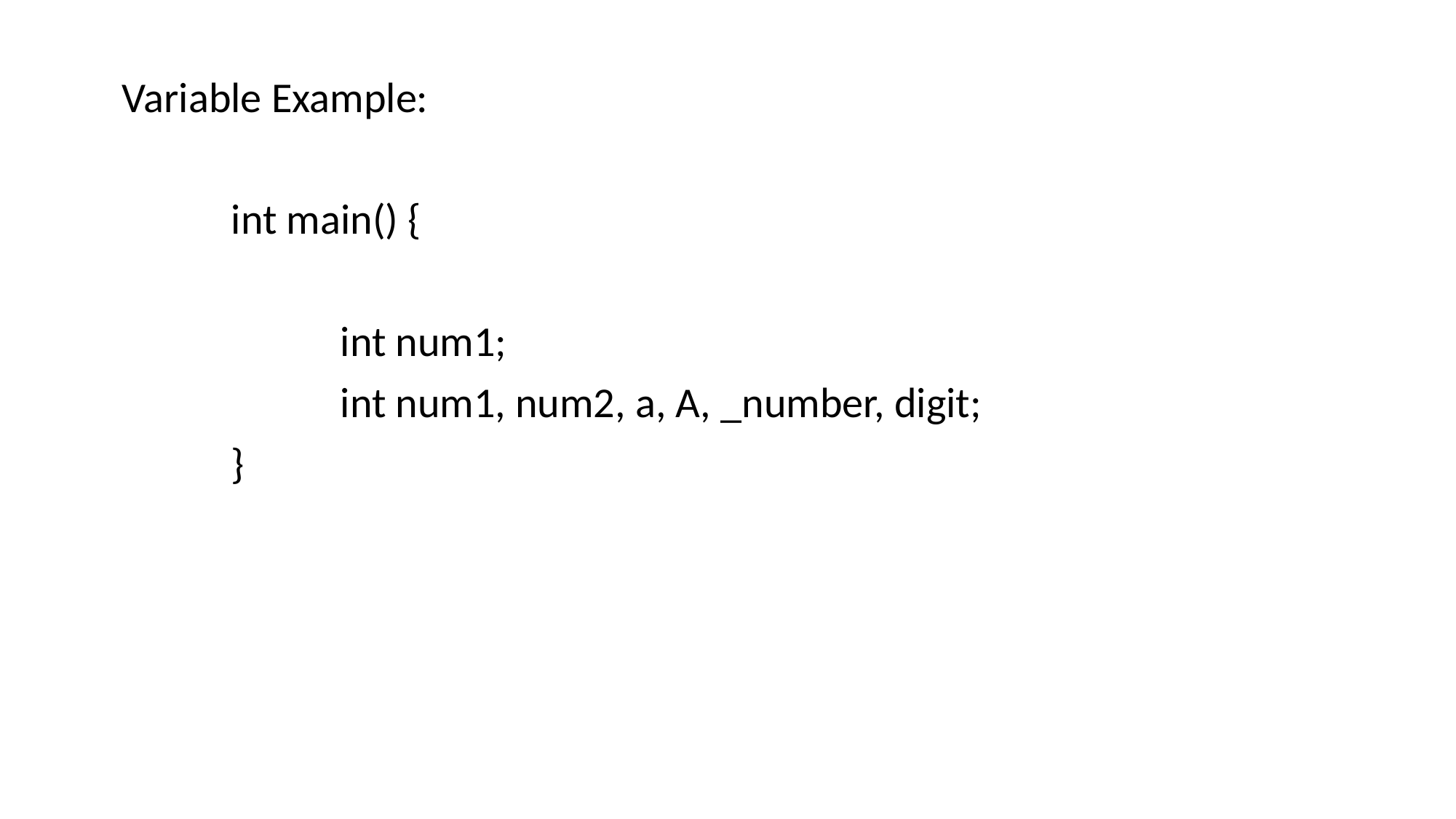

Variable Example:

	int main() {

		int num1;
		int num1, num2, a, A, _number, digit;
	}